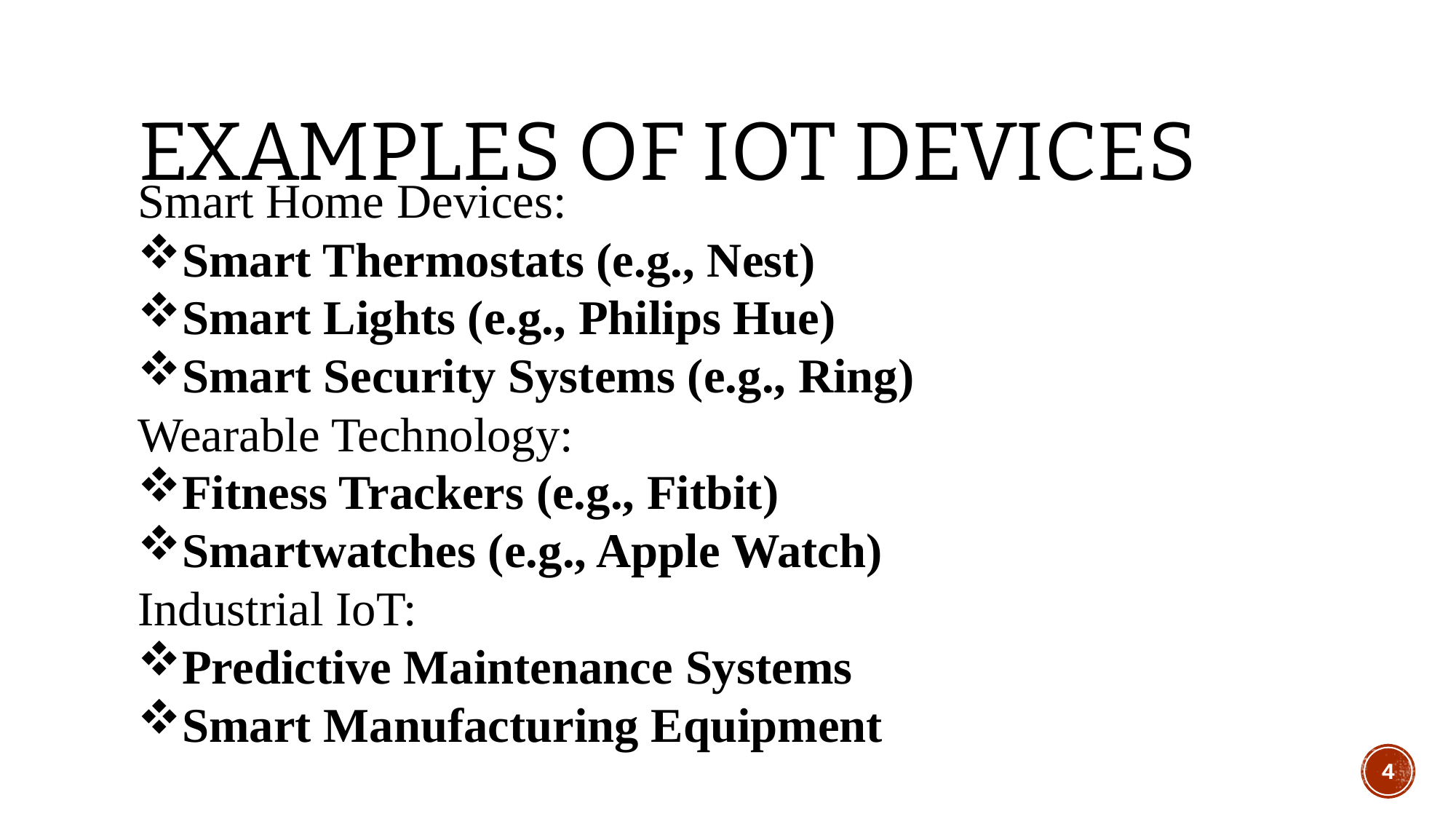

# Examples of IoT Devices
Smart Home Devices:
Smart Thermostats (e.g., Nest)
Smart Lights (e.g., Philips Hue)
Smart Security Systems (e.g., Ring)
Wearable Technology:
Fitness Trackers (e.g., Fitbit)
Smartwatches (e.g., Apple Watch)
Industrial IoT:
Predictive Maintenance Systems
Smart Manufacturing Equipment

4